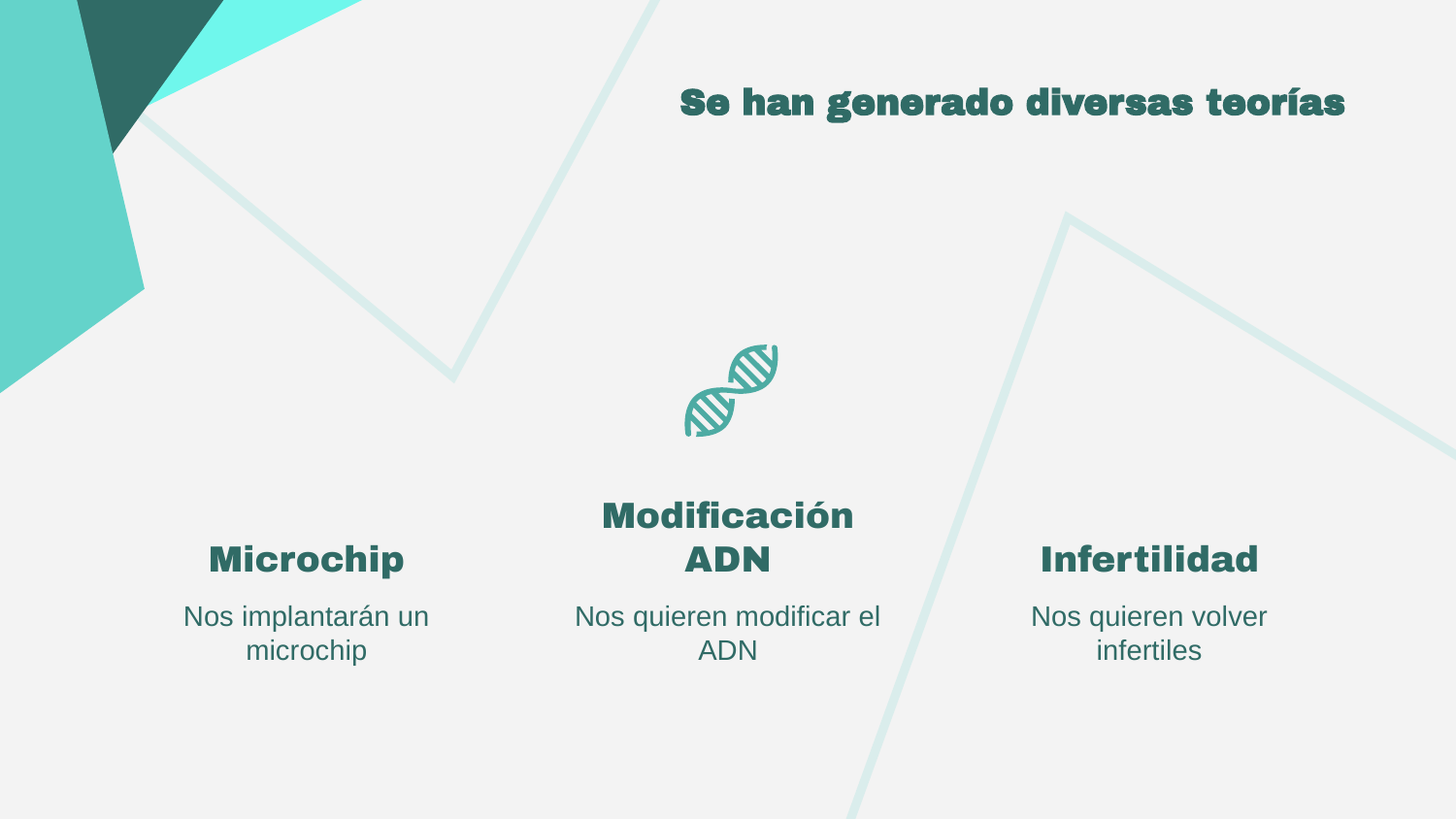

Se han generado diversas teorías

# Microchip
Modificación ADN
Infertilidad
Nos implantarán un microchip
Nos quieren modificar el ADN
Nos quieren volver infertiles